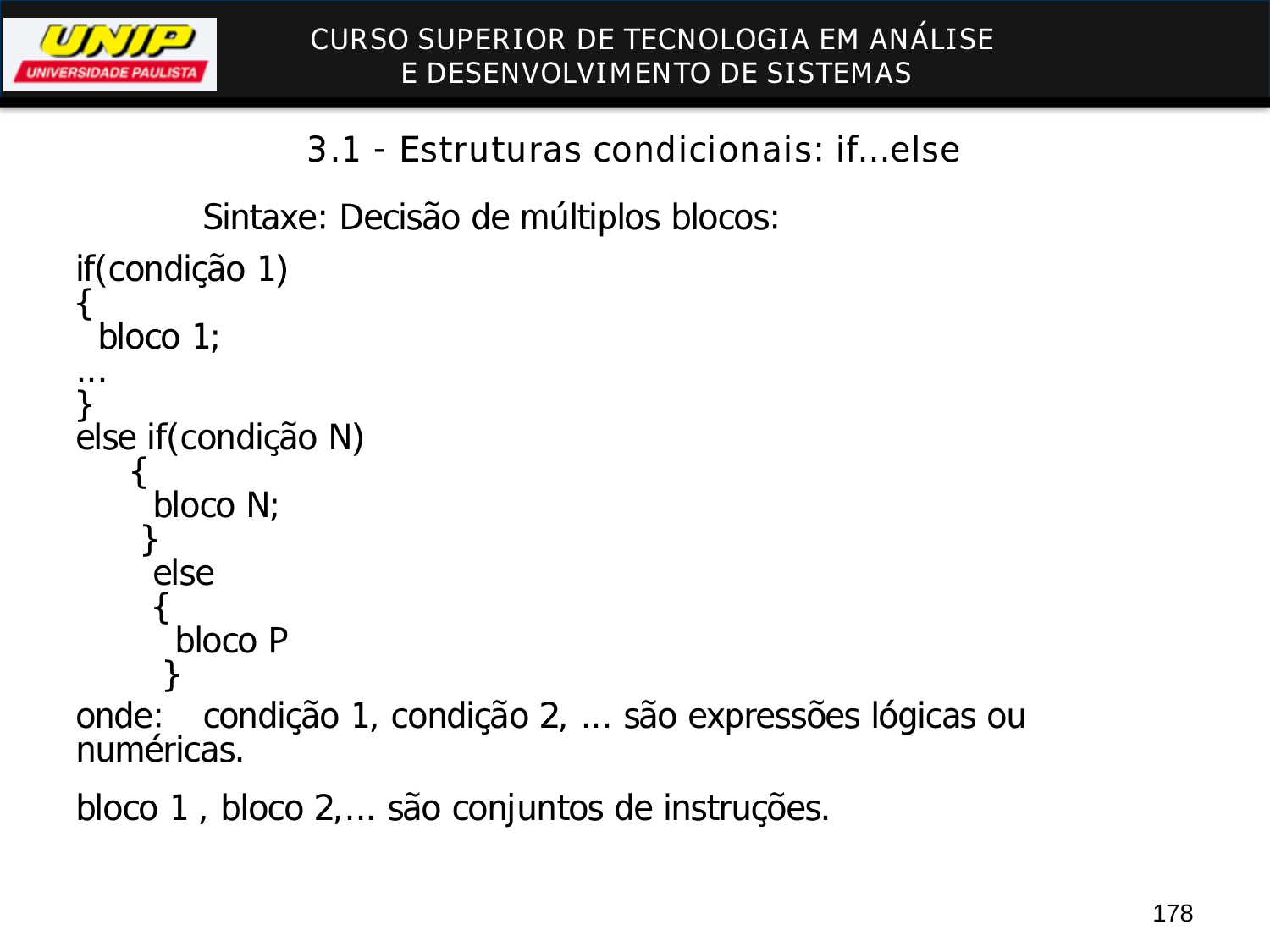

# 3.1 - Estruturas condicionais: if...else
	Sintaxe: Decisão de múltiplos blocos:
if(condição 1)
{
  bloco 1;
...
}
else if(condição N)
     {
       bloco N;
      }
       else
       {
         bloco P
        }
onde:	condição 1, condição 2, ... são expressões lógicas ou numéricas.
bloco 1 , bloco 2,... são conjuntos de instruções.
178